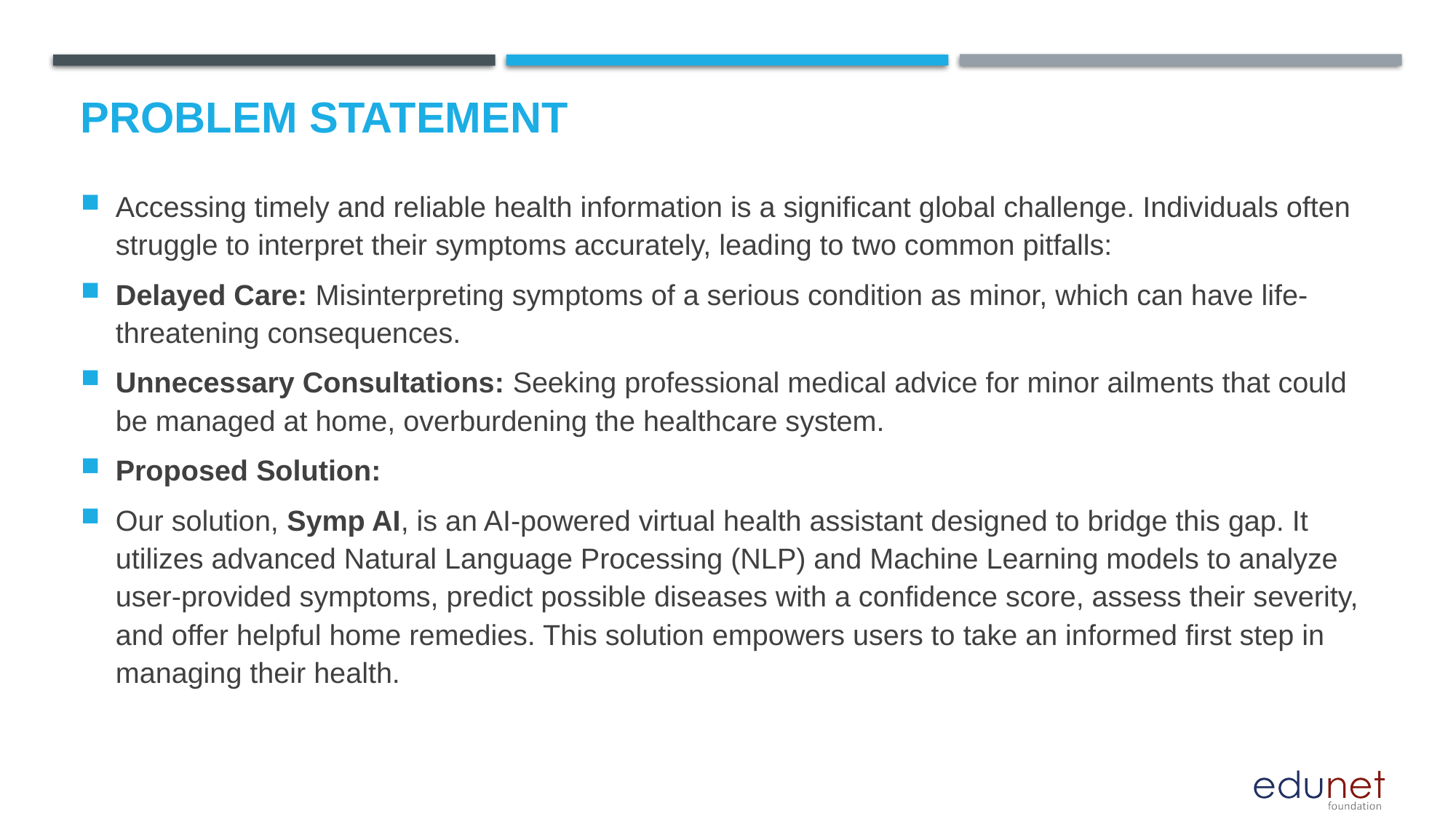

# Problem Statement
Accessing timely and reliable health information is a significant global challenge. Individuals often struggle to interpret their symptoms accurately, leading to two common pitfalls:
Delayed Care: Misinterpreting symptoms of a serious condition as minor, which can have life-threatening consequences.
Unnecessary Consultations: Seeking professional medical advice for minor ailments that could be managed at home, overburdening the healthcare system.
Proposed Solution:
Our solution, Symp AI, is an AI-powered virtual health assistant designed to bridge this gap. It utilizes advanced Natural Language Processing (NLP) and Machine Learning models to analyze user-provided symptoms, predict possible diseases with a confidence score, assess their severity, and offer helpful home remedies. This solution empowers users to take an informed first step in managing their health.